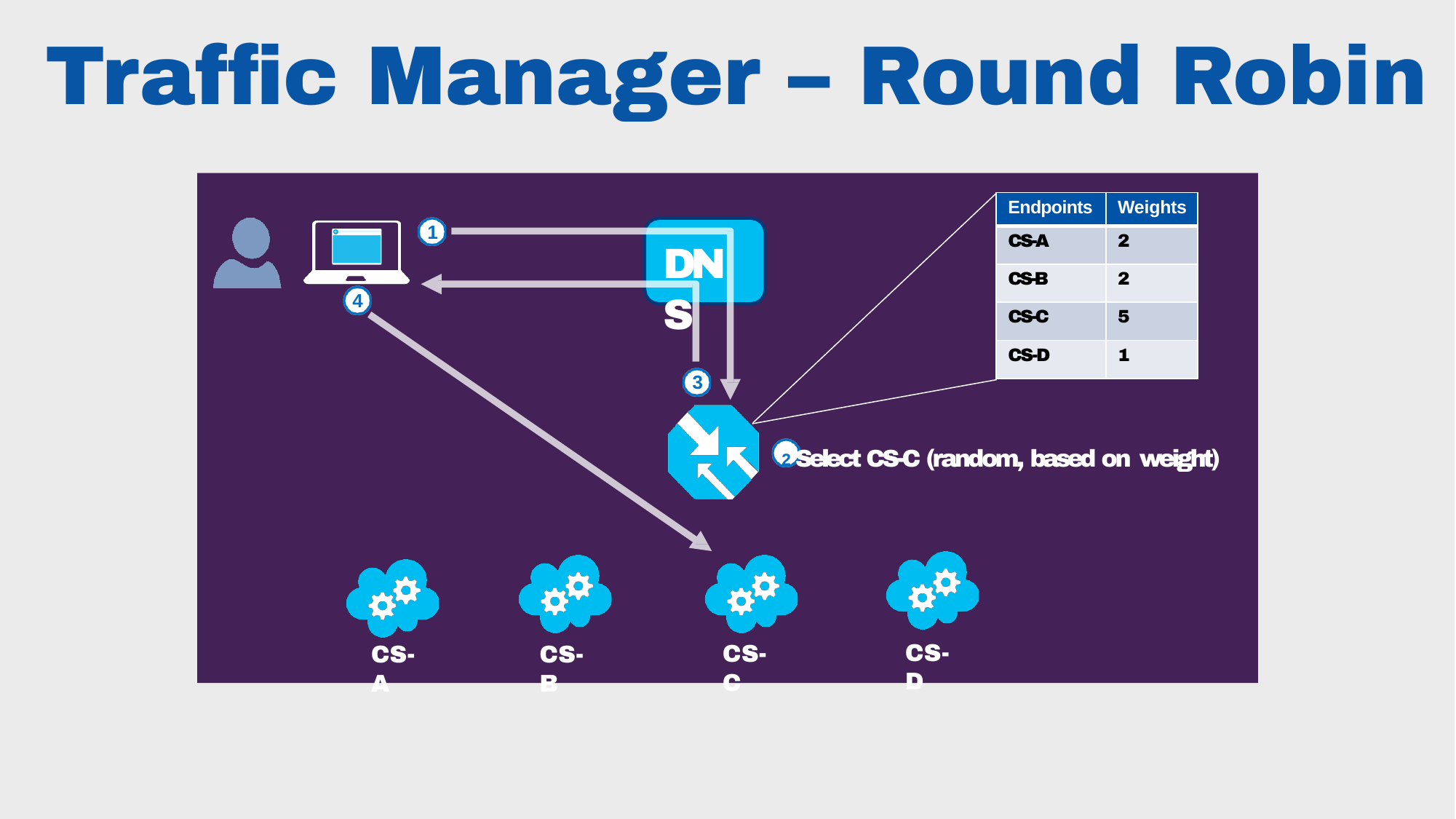

# Traffic Manager – Round Robin

| Endpoints | Weights |
| --- | --- |
| CS-A | 2 |
| CS-B | 2 |
| CS-C | 5 |
| CS-D | 1 |

1

DNS

4

3

2 Select CS-C (random, based on weight)

CS-D
CS-C
CS-A
CS-B